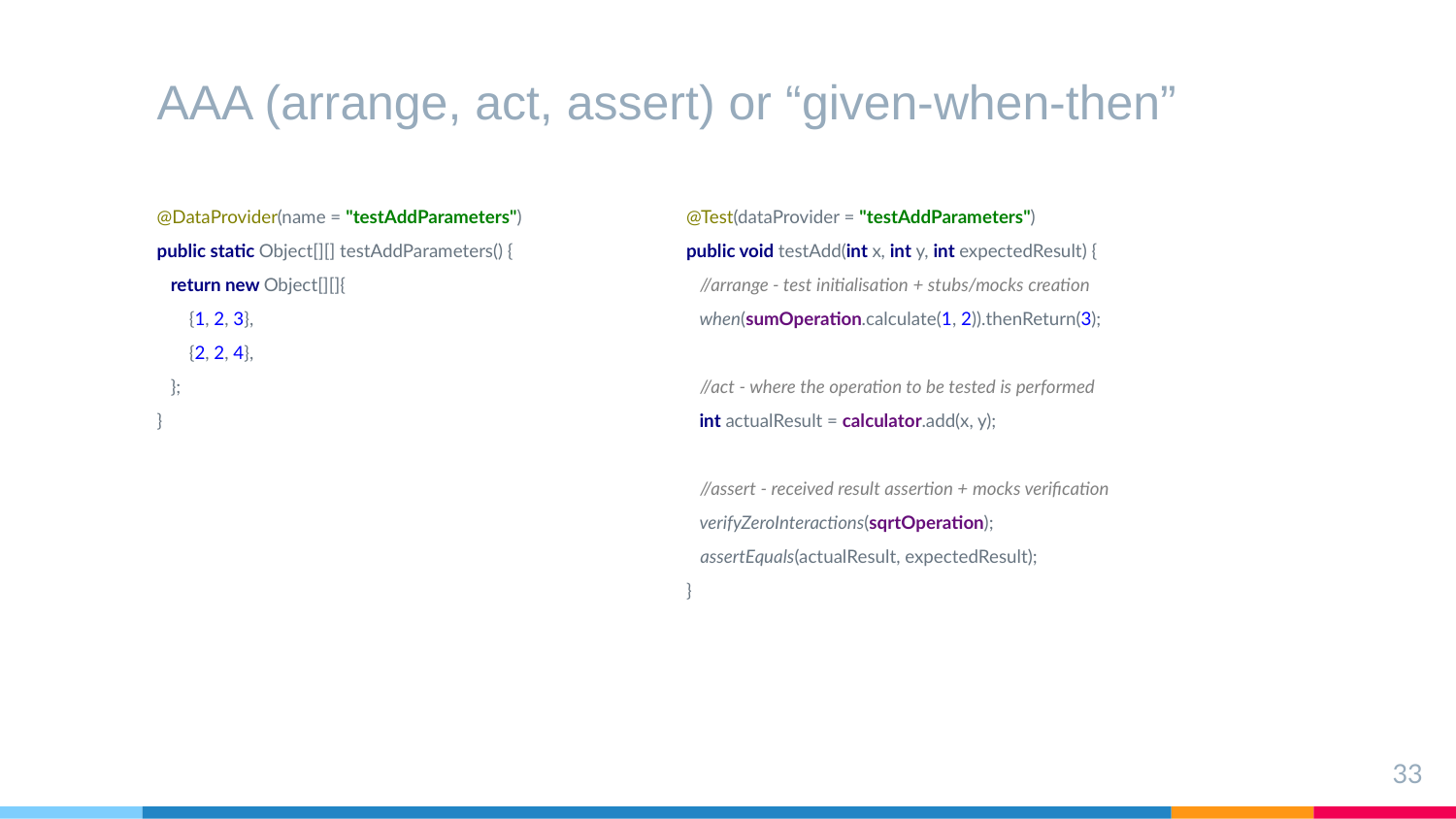

# AAA (arrange, act, assert) or “given-when-then”
@DataProvider(name = "testAddParameters")
public static Object[][] testAddParameters() {
   return new Object[][]{
       {1, 2, 3},
       {2, 2, 4},
   };
}

@Test(dataProvider = "testAddParameters")
public void testAdd(int x, int y, int expectedResult) {
   //arrange - test initialisation + stubs/mocks creation
   when(sumOperation.calculate(1, 2)).thenReturn(3);

   //act - where the operation to be tested is performed
   int actualResult = calculator.add(x, y);

   //assert - received result assertion + mocks verification
   verifyZeroInteractions(sqrtOperation);
   assertEquals(actualResult, expectedResult);
}

33